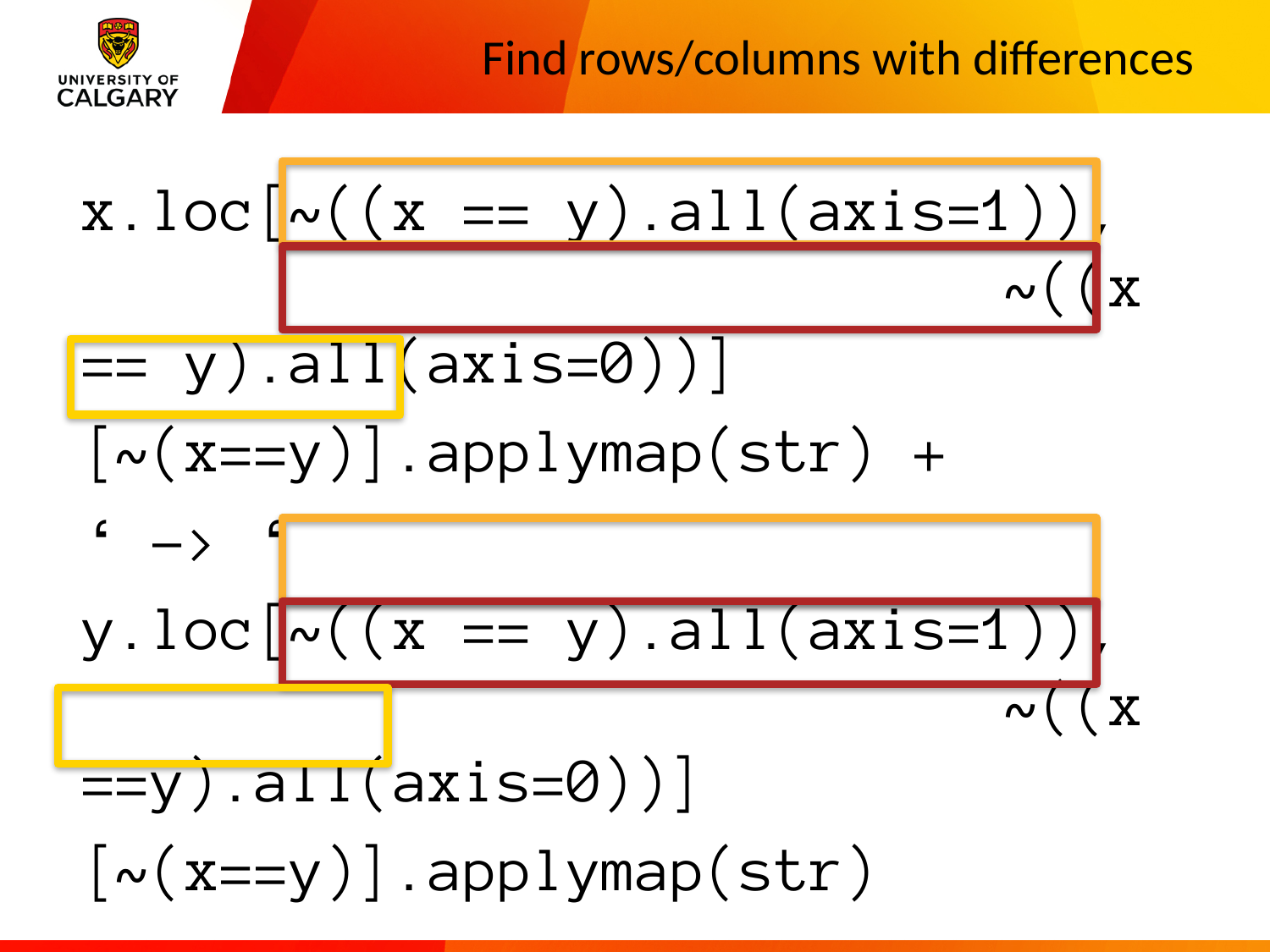

# Find rows/columns with differences
x.loc[~((x == y).all(axis=1)),                  			 ~((x == y).all(axis=0))]
[~(x==y)].applymap(str) +
‘ -> ‘
y.loc[~((x == y).all(axis=1)),                   			 ~((x ==y).all(axis=0))]
[~(x==y)].applymap(str)